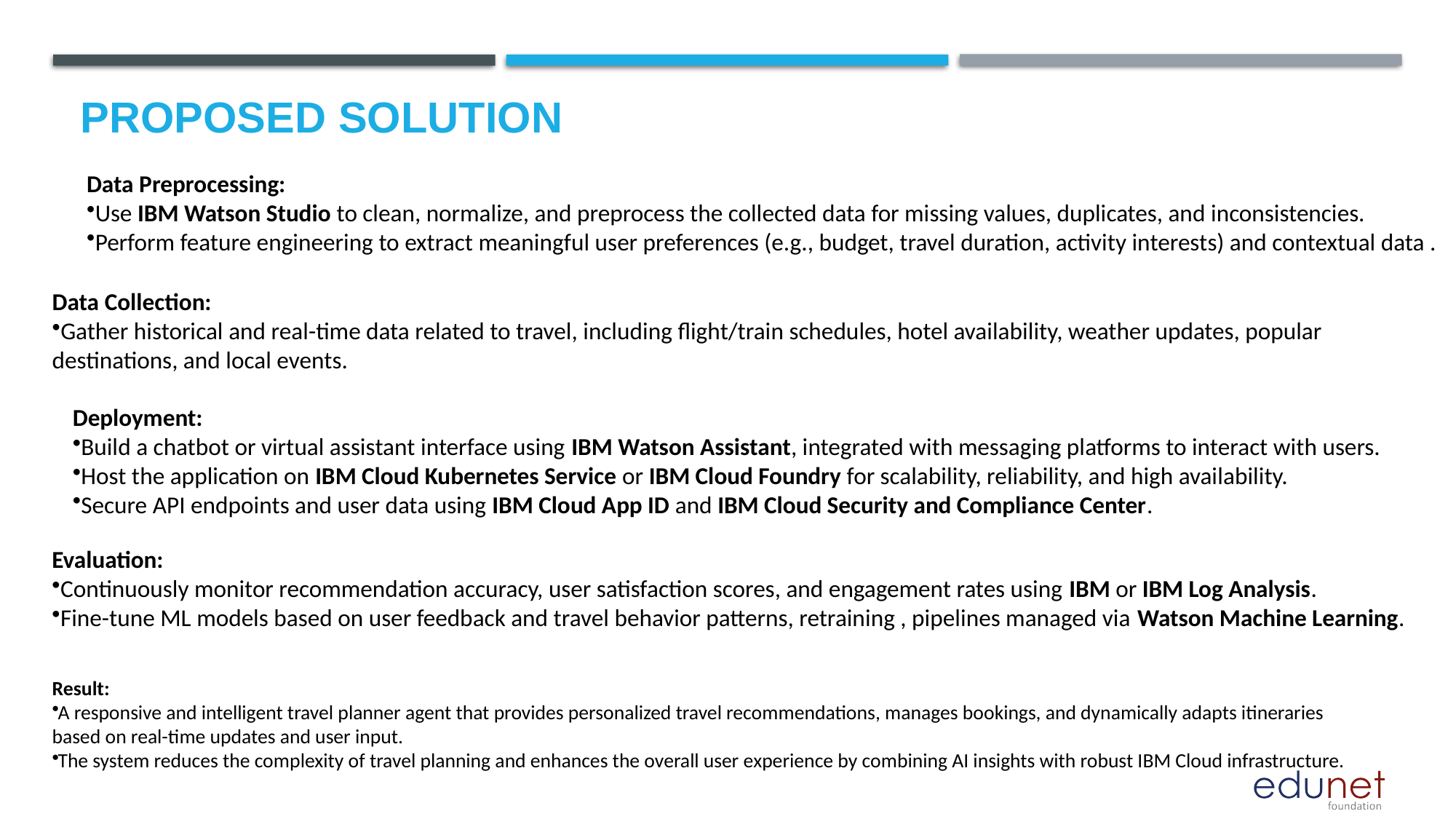

# Proposed Solution
Data Preprocessing:
Use IBM Watson Studio to clean, normalize, and preprocess the collected data for missing values, duplicates, and inconsistencies.
Perform feature engineering to extract meaningful user preferences (e.g., budget, travel duration, activity interests) and contextual data .

Result:
A responsive and intelligent travel planner agent that provides personalized travel recommendations, manages bookings, and dynamically adapts itineraries based on real-time updates and user input.
The system reduces the complexity of travel planning and enhances the overall user experience by combining AI insights with robust IBM Cloud infrastructure.

Data Collection:
Gather historical and real-time data related to travel, including flight/train schedules, hotel availability, weather updates, popular destinations, and local events.

Deployment:
Build a chatbot or virtual assistant interface using IBM Watson Assistant, integrated with messaging platforms to interact with users.
Host the application on IBM Cloud Kubernetes Service or IBM Cloud Foundry for scalability, reliability, and high availability.
Secure API endpoints and user data using IBM Cloud App ID and IBM Cloud Security and Compliance Center.

Evaluation:
Continuously monitor recommendation accuracy, user satisfaction scores, and engagement rates using IBM or IBM Log Analysis.
Fine-tune ML models based on user feedback and travel behavior patterns, retraining , pipelines managed via Watson Machine Learning.